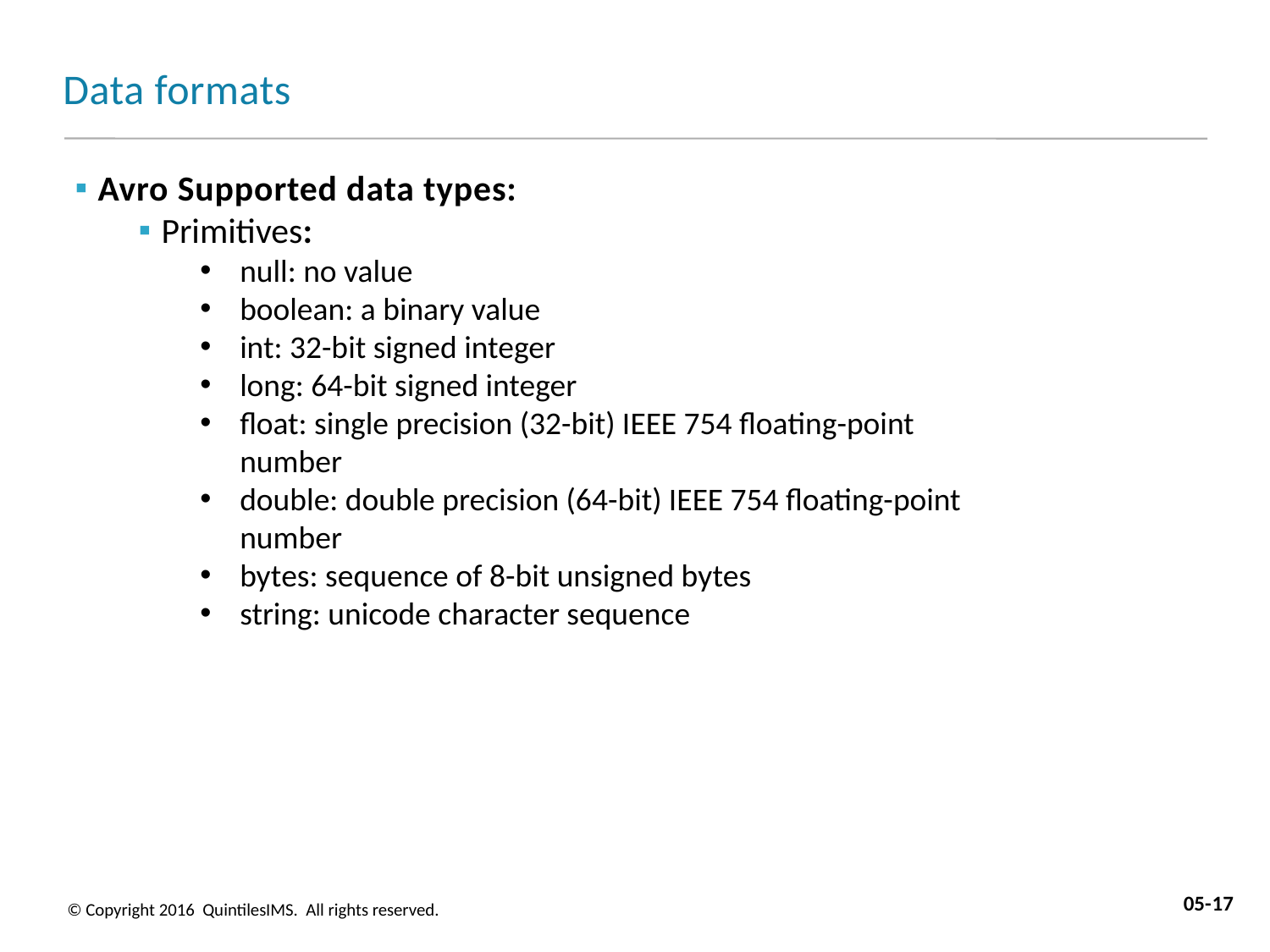

# Data formats
Avro Supported data types:
Primitives:
null: no value
boolean: a binary value
int: 32-bit signed integer
long: 64-bit signed integer
float: single precision (32-bit) IEEE 754 floating-point number
double: double precision (64-bit) IEEE 754 floating-point number
bytes: sequence of 8-bit unsigned bytes
string: unicode character sequence

05-17
© Copyright 2016  QuintilesIMS.  All rights reserved.